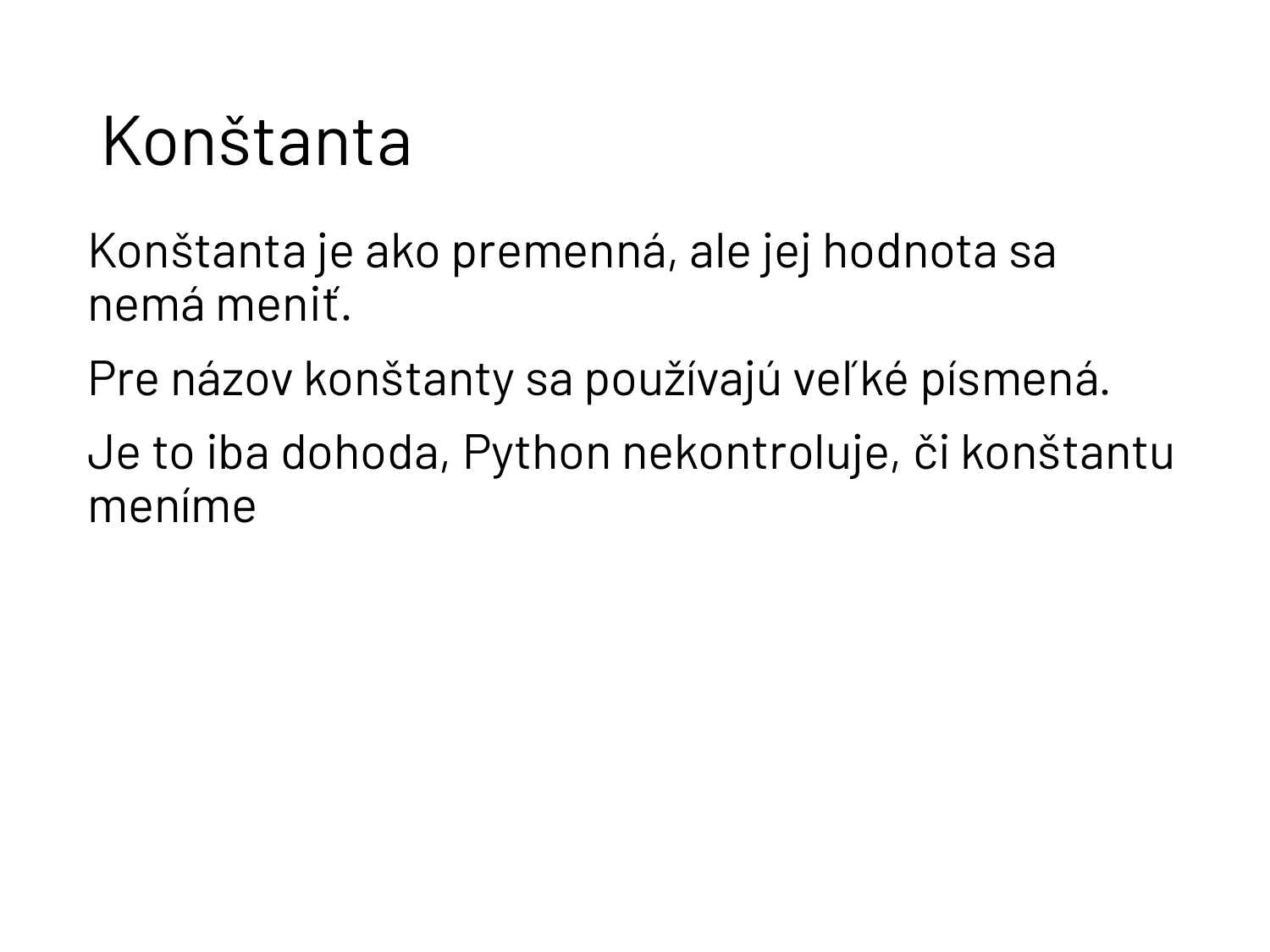

# Konštanta
Konštanta je ako premenná, ale jej hodnota sa nemá meniť.
Pre názov konštanty sa používajú veľké písmená.
Je to iba dohoda, Python nekontroluje, či konštantu meníme